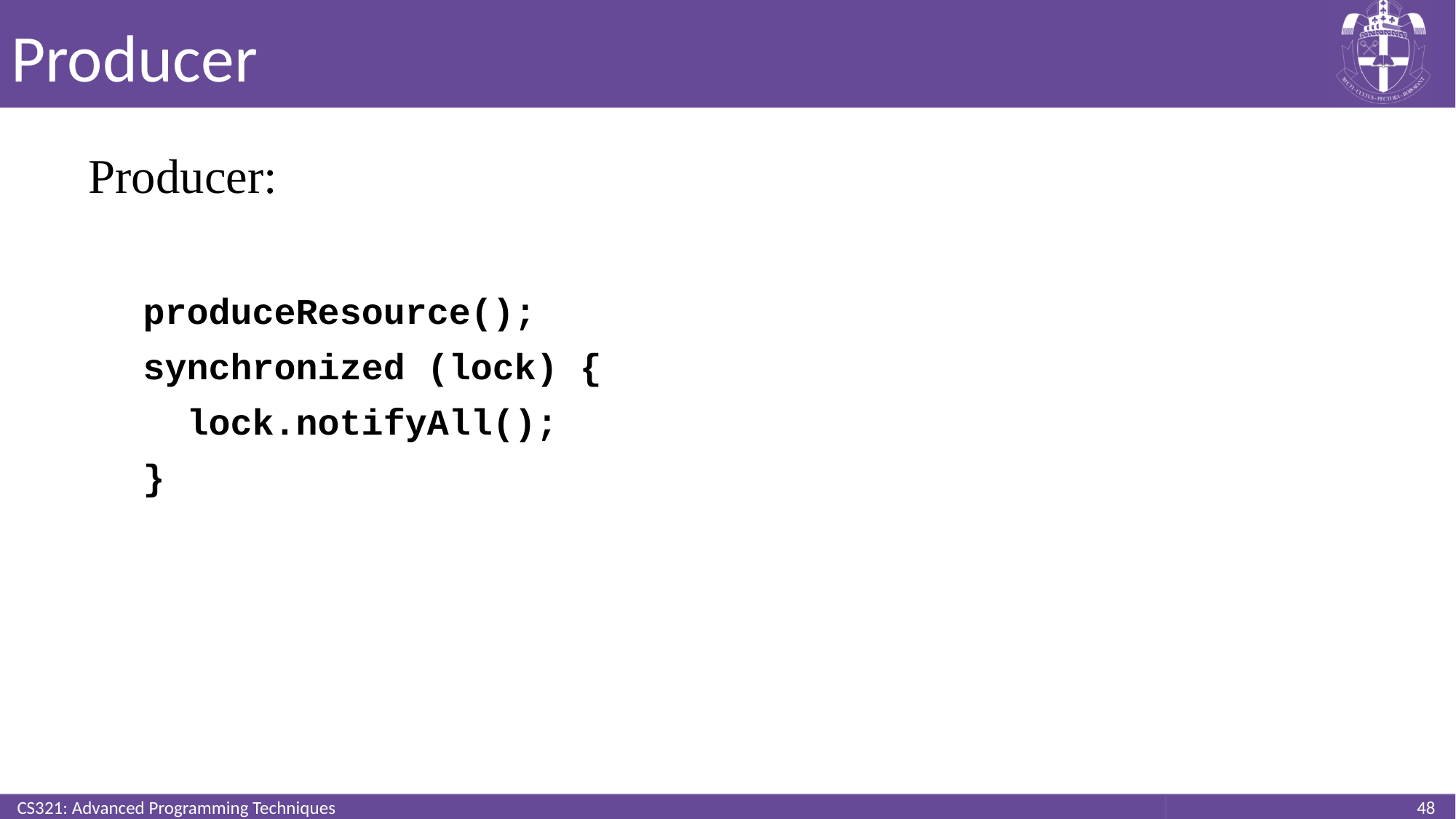

# Producer
Producer:

produceResource();
synchronized (lock) {
  lock.notifyAll();
}

CS321: Advanced Programming Techniques
48